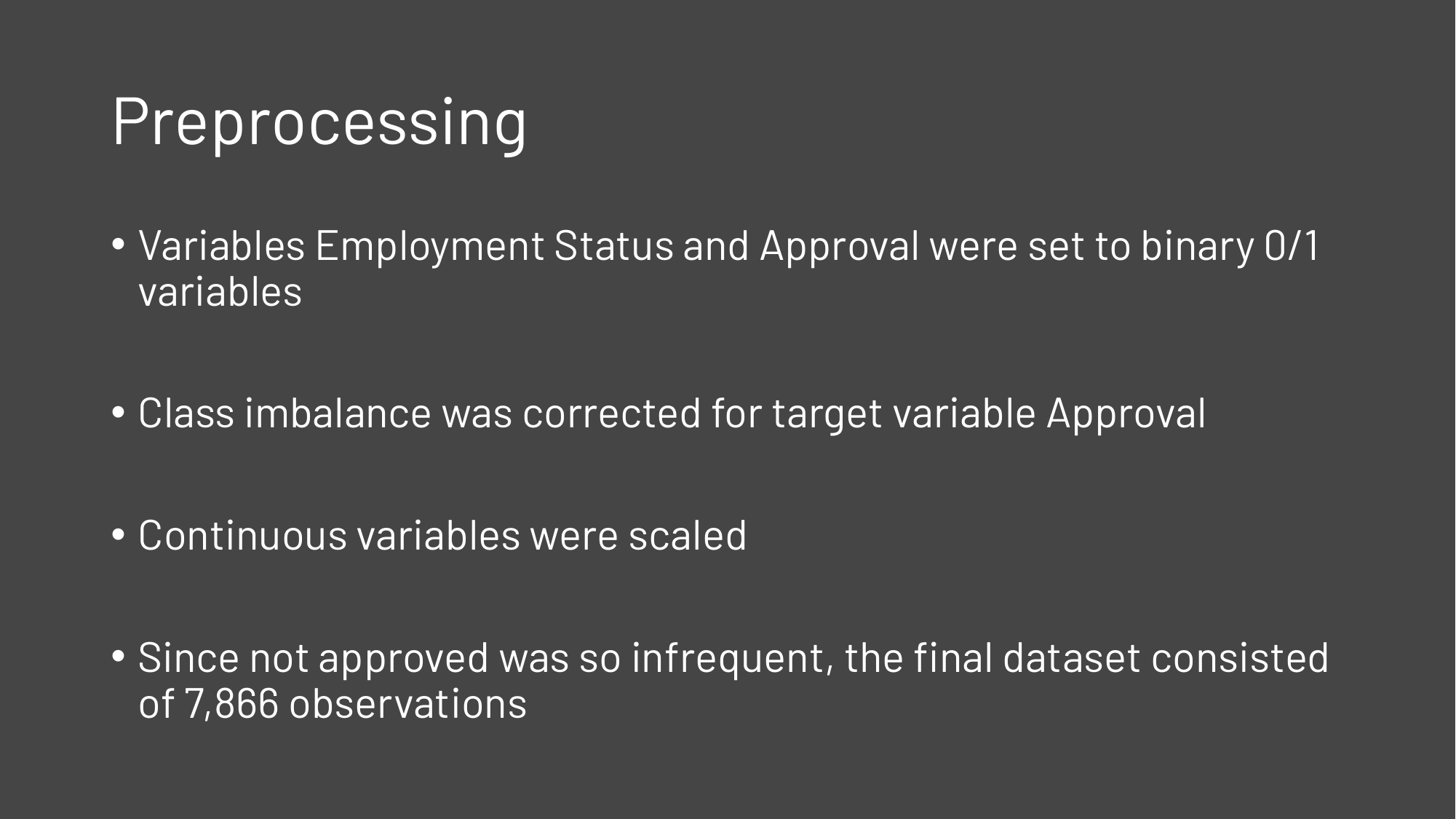

# Preprocessing
Variables Employment Status and Approval were set to binary 0/1 variables

Class imbalance was corrected for target variable Approval

Continuous variables were scaled

Since not approved was so infrequent, the final dataset consisted of 7,866 observations